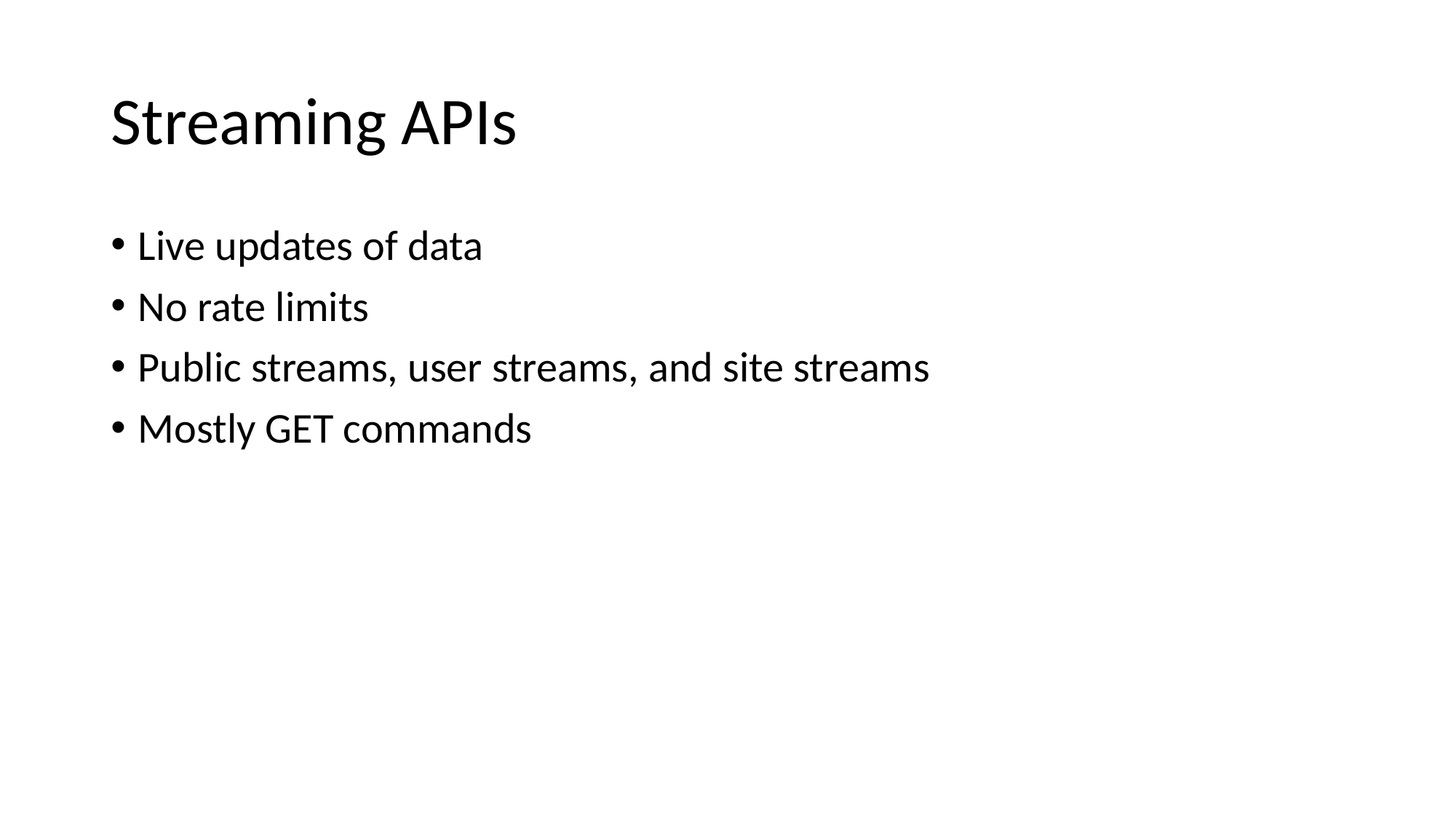

# Streaming APIs
Live updates of data
No rate limits
Public streams, user streams, and site streams
Mostly GET commands